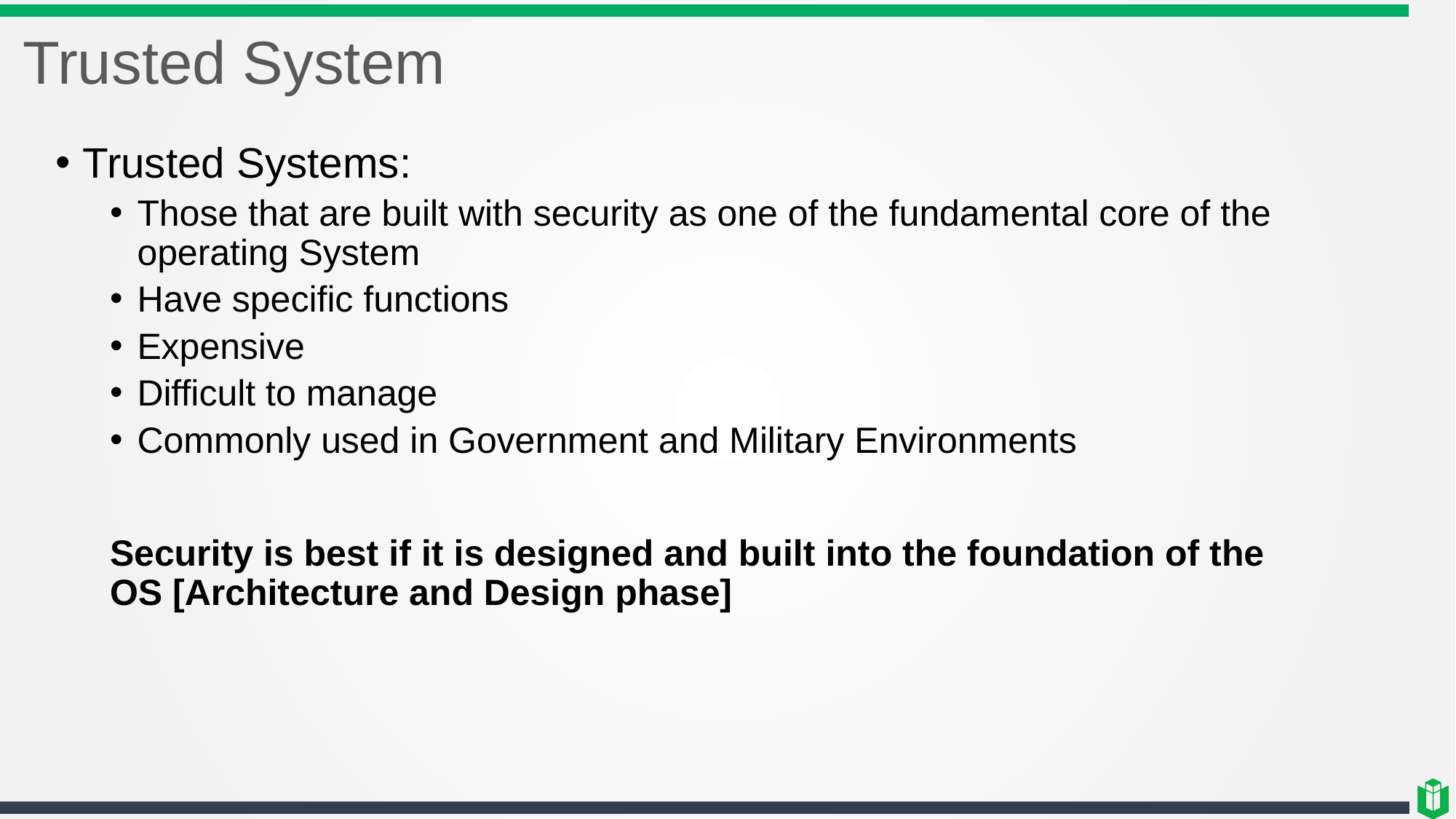

# Trusted System
Trusted Systems:
Those that are built with security as one of the fundamental core of the operating System
Have specific functions
Expensive
Difficult to manage
Commonly used in Government and Military Environments

Security is best if it is designed and built into the foundation of the OS [Architecture and Design phase]